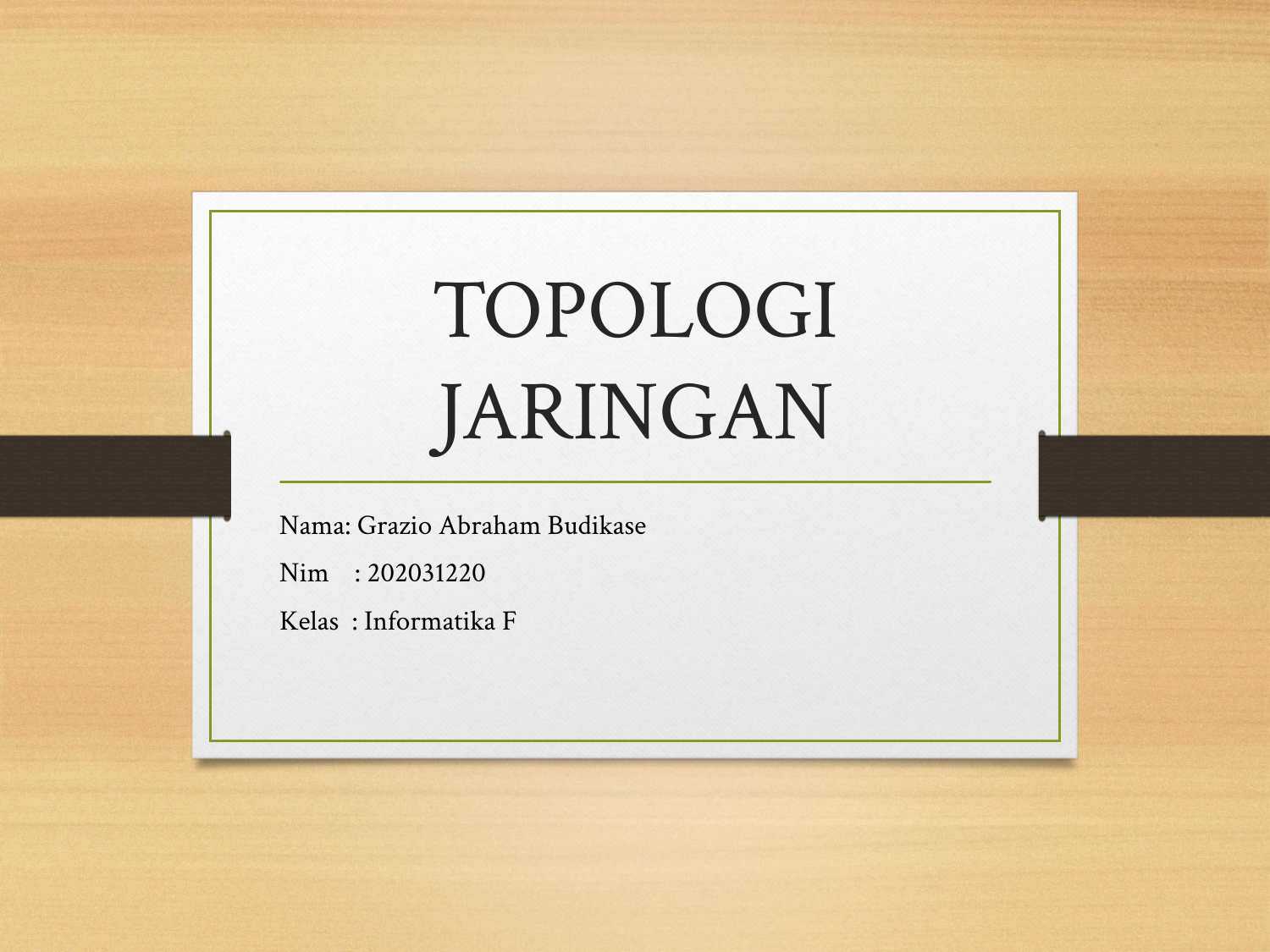

# TOPOLOGI JARINGAN
Nama: Grazio Abraham Budikase
Nim    : 202031220
Kelas  : Informatika F